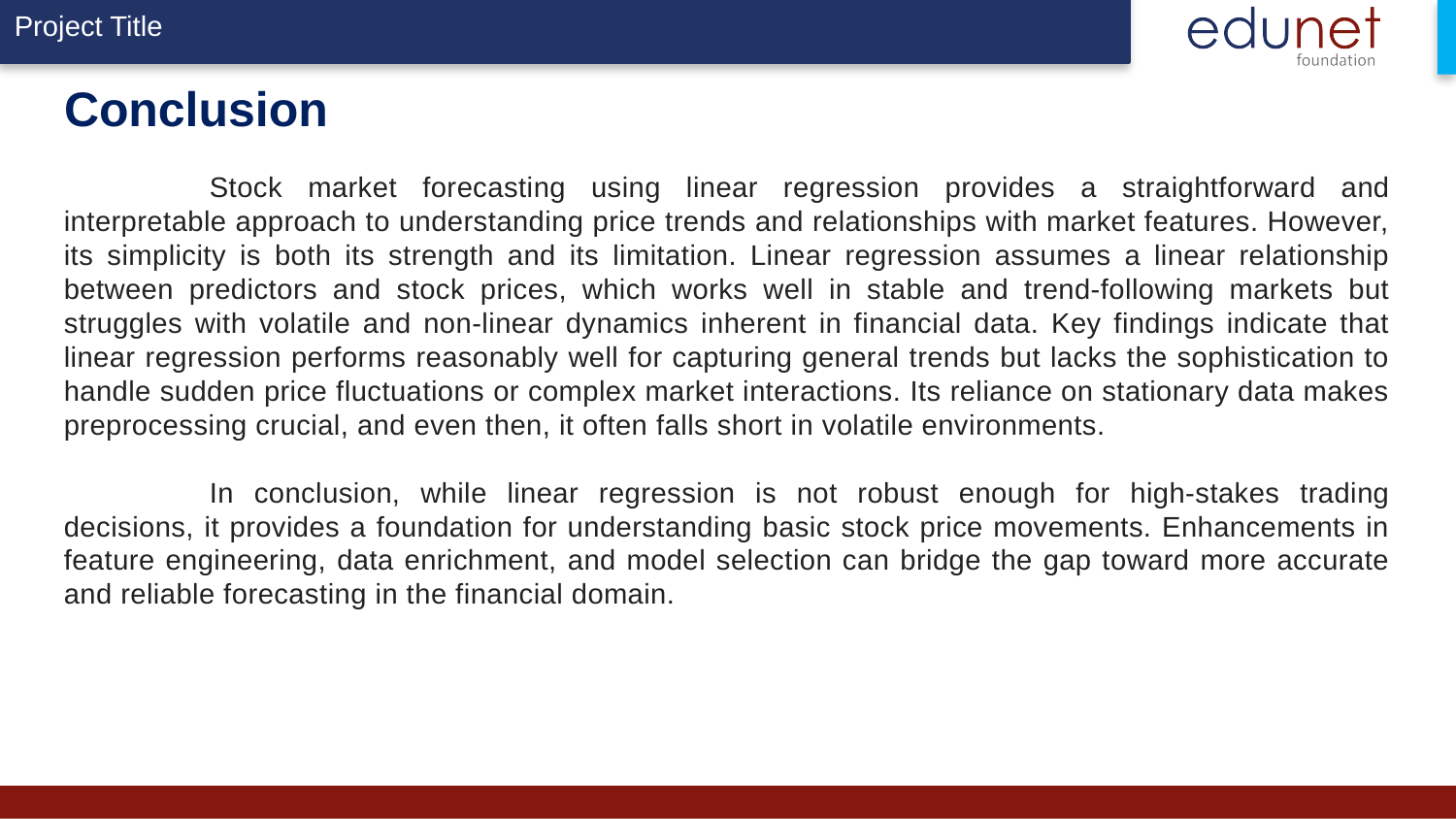

# Conclusion
	Stock market forecasting using linear regression provides a straightforward and interpretable approach to understanding price trends and relationships with market features. However, its simplicity is both its strength and its limitation. Linear regression assumes a linear relationship between predictors and stock prices, which works well in stable and trend-following markets but struggles with volatile and non-linear dynamics inherent in financial data. Key findings indicate that linear regression performs reasonably well for capturing general trends but lacks the sophistication to handle sudden price fluctuations or complex market interactions. Its reliance on stationary data makes preprocessing crucial, and even then, it often falls short in volatile environments.

	In conclusion, while linear regression is not robust enough for high-stakes trading decisions, it provides a foundation for understanding basic stock price movements. Enhancements in feature engineering, data enrichment, and model selection can bridge the gap toward more accurate and reliable forecasting in the financial domain.